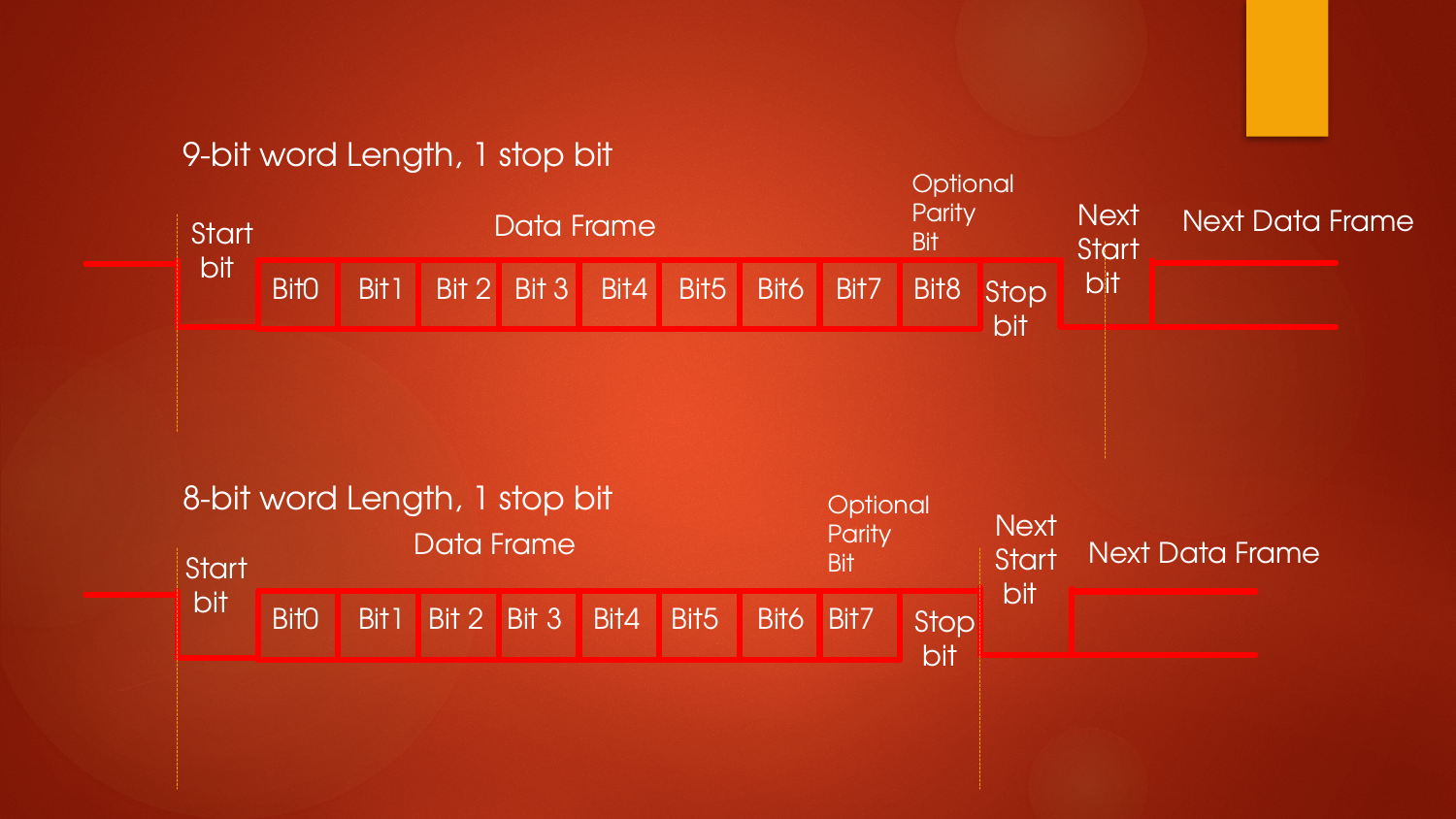

9-bit word Length, 1 stop bit
Optional
Parity
Bit
Next
Start
 bit
Next Data Frame
Data Frame
Start
 bit

Bit0     Bit1    Bit 2   Bit 3    Bit4    Bit5    Bit6    Bit7    Bit8
Stop
 bit
8-bit word Length, 1 stop bit
Optional
Parity
Bit
Next
Start
 bit
Data Frame
Next Data Frame
Start
 bit

Bit0     Bit1   Bit 2   Bit 3    Bit4    Bit5     Bit6   Bit7
Stop
 bit